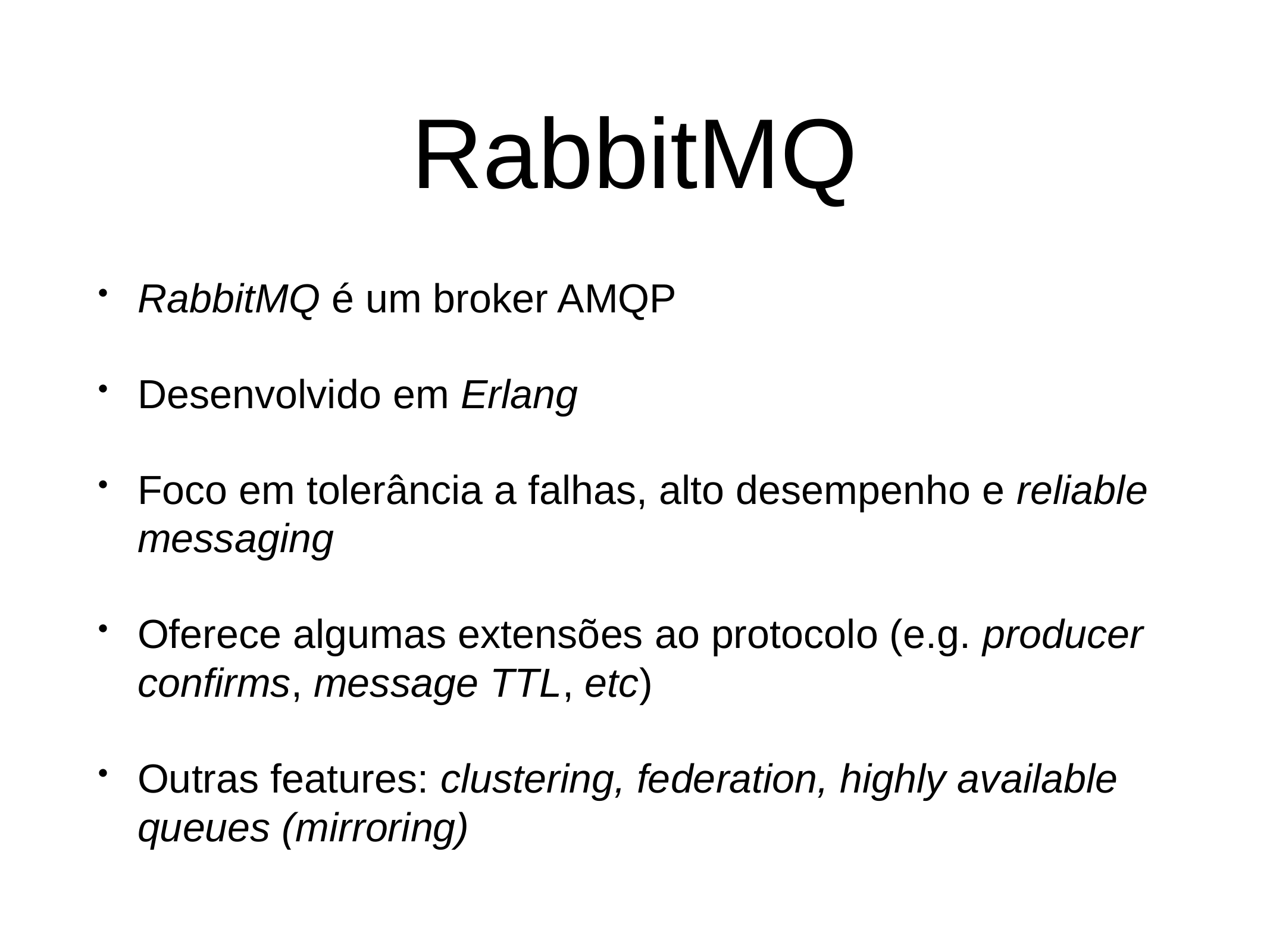

# RabbitMQ
RabbitMQ é um broker AMQP
Desenvolvido em Erlang
Foco em tolerância a falhas, alto desempenho e reliable messaging
Oferece algumas extensões ao protocolo (e.g. producer confirms, message TTL, etc)
Outras features: clustering, federation, highly available queues (mirroring)